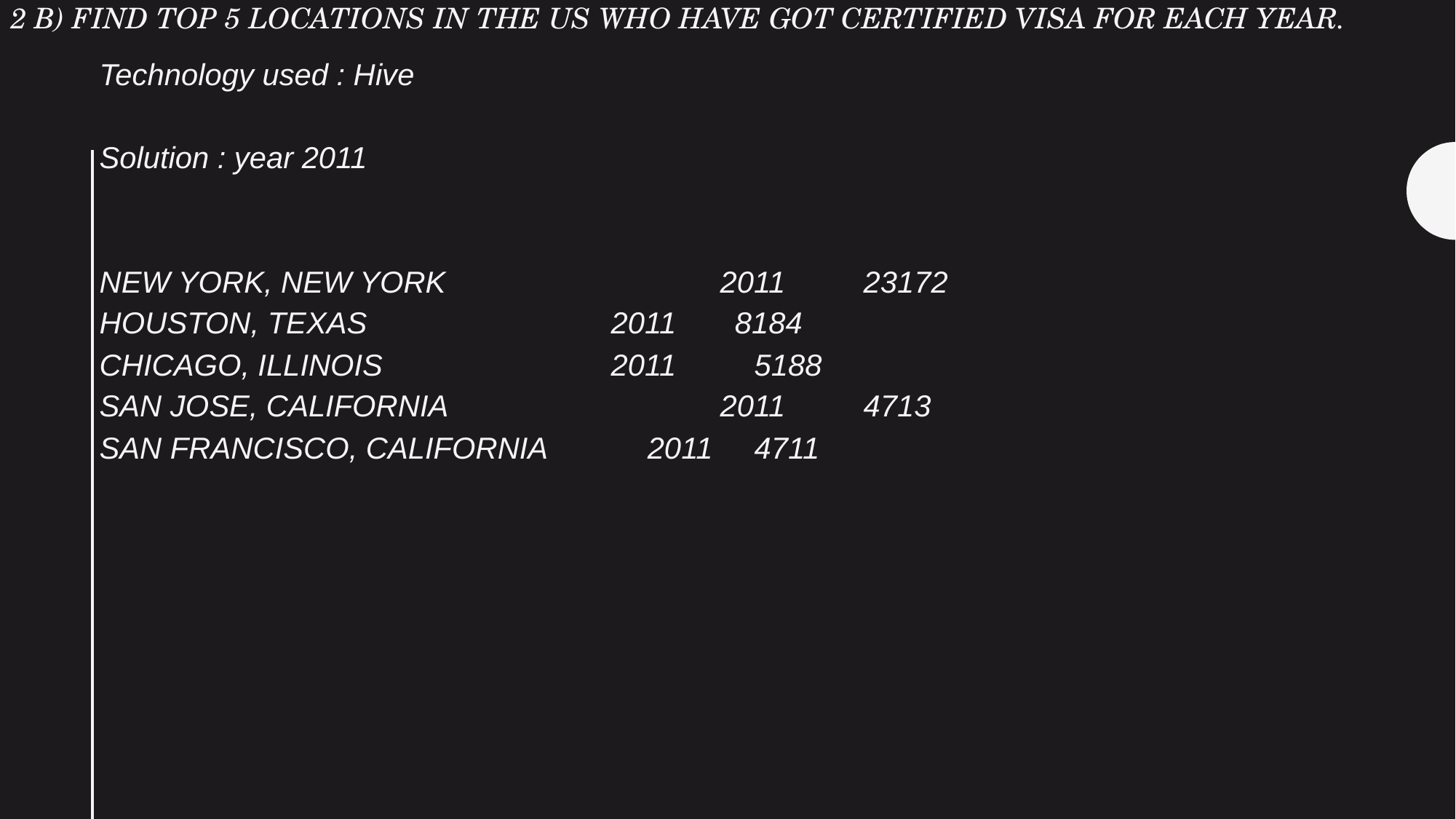

# 2 b) find top 5 locations in the US who have got certified visa for each year.
Technology used : Hive

Solution : year 2011

NEW YORK, NEW YORK	                      2011	23172
HOUSTON, TEXAS	                      2011       8184
CHICAGO, ILLINOIS	                      2011	5188
SAN JOSE, CALIFORNIA	                      2011	4713
SAN FRANCISCO, CALIFORNIA            2011	4711